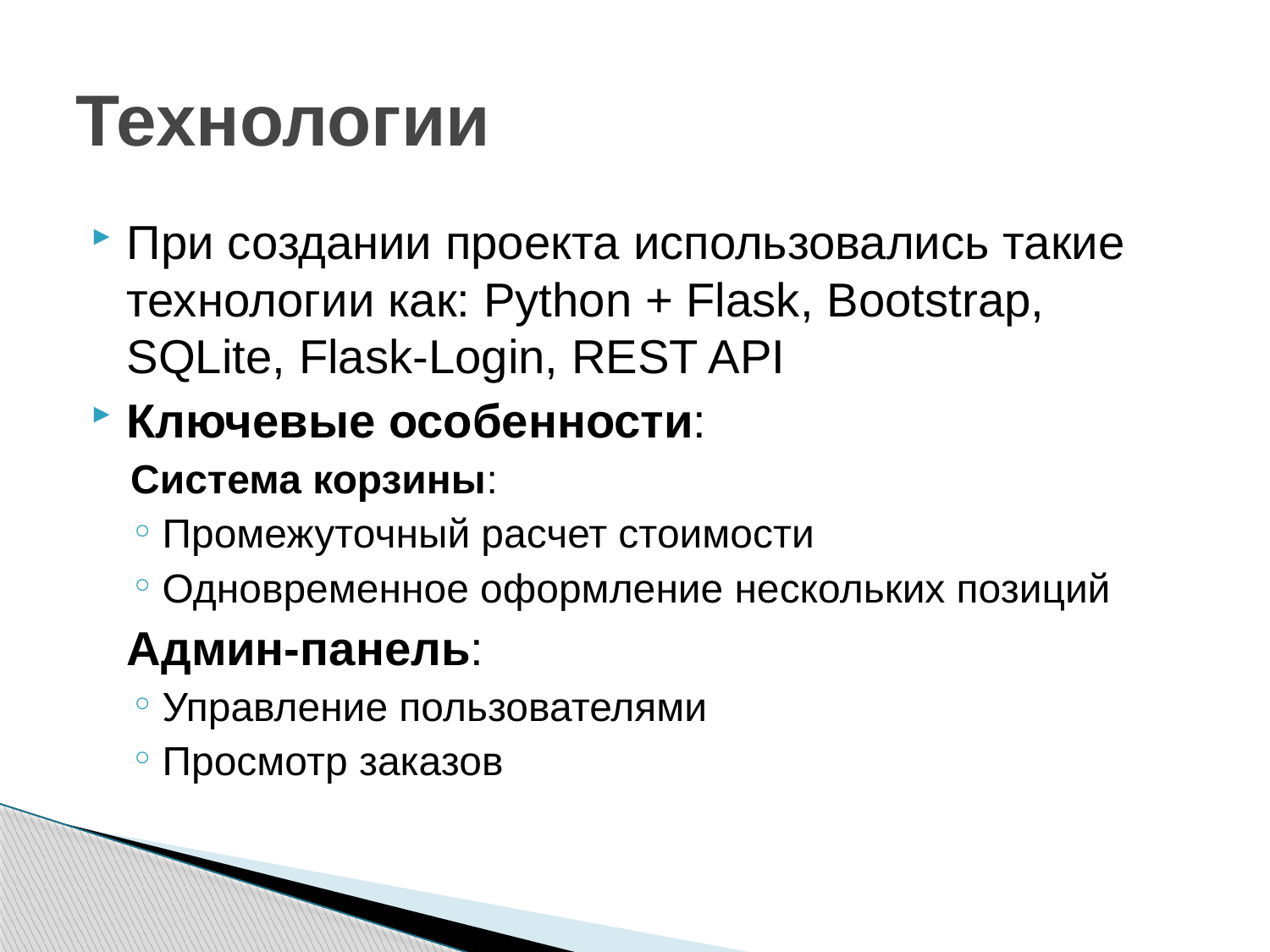

# Технологии
При создании проекта использовались такие технологии как: Python + Flask, Bootstrap, SQLite, Flask-Login, REST API
Ключевые особенности:
Система корзины:
Промежуточный расчет стоимости
Одновременное оформление нескольких позиций
	Админ-панель:
Управление пользователями
Просмотр заказов